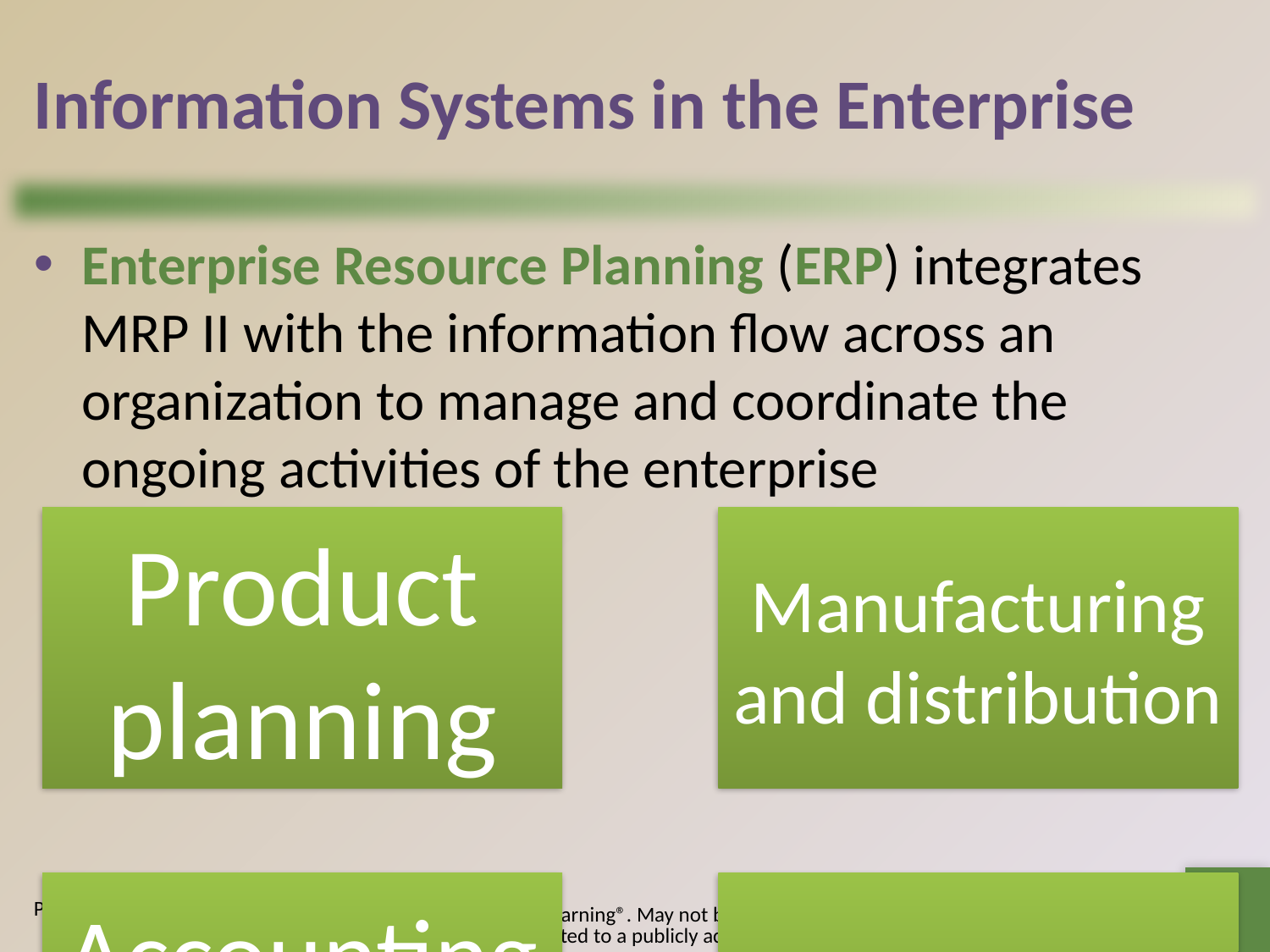

# Information Systems in the Enterprise
Enterprise Resource Planning (ERP) integrates MRP II with the information flow across an organization to manage and coordinate the ongoing activities of the enterprise
Product planning
Manufacturing and distribution
9
© 2017 Cengage Learning®. May not be scanned, copied or duplicated, or posted to a publicly accessible website, in whole or in part.
Page 555